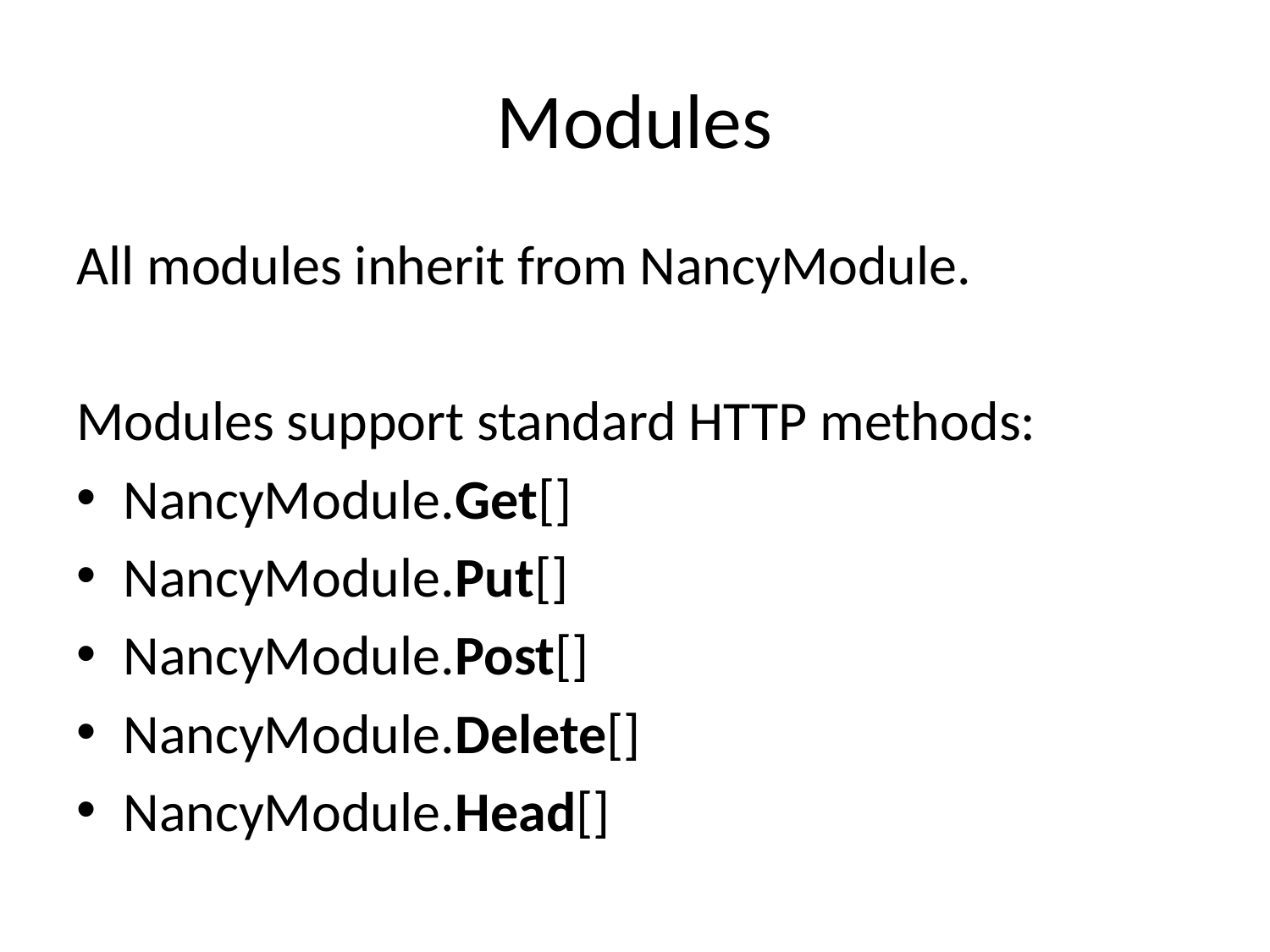

# Modules
All modules inherit from NancyModule.

Modules support standard HTTP methods:
NancyModule.Get[]
NancyModule.Put[]
NancyModule.Post[]
NancyModule.Delete[]
NancyModule.Head[]